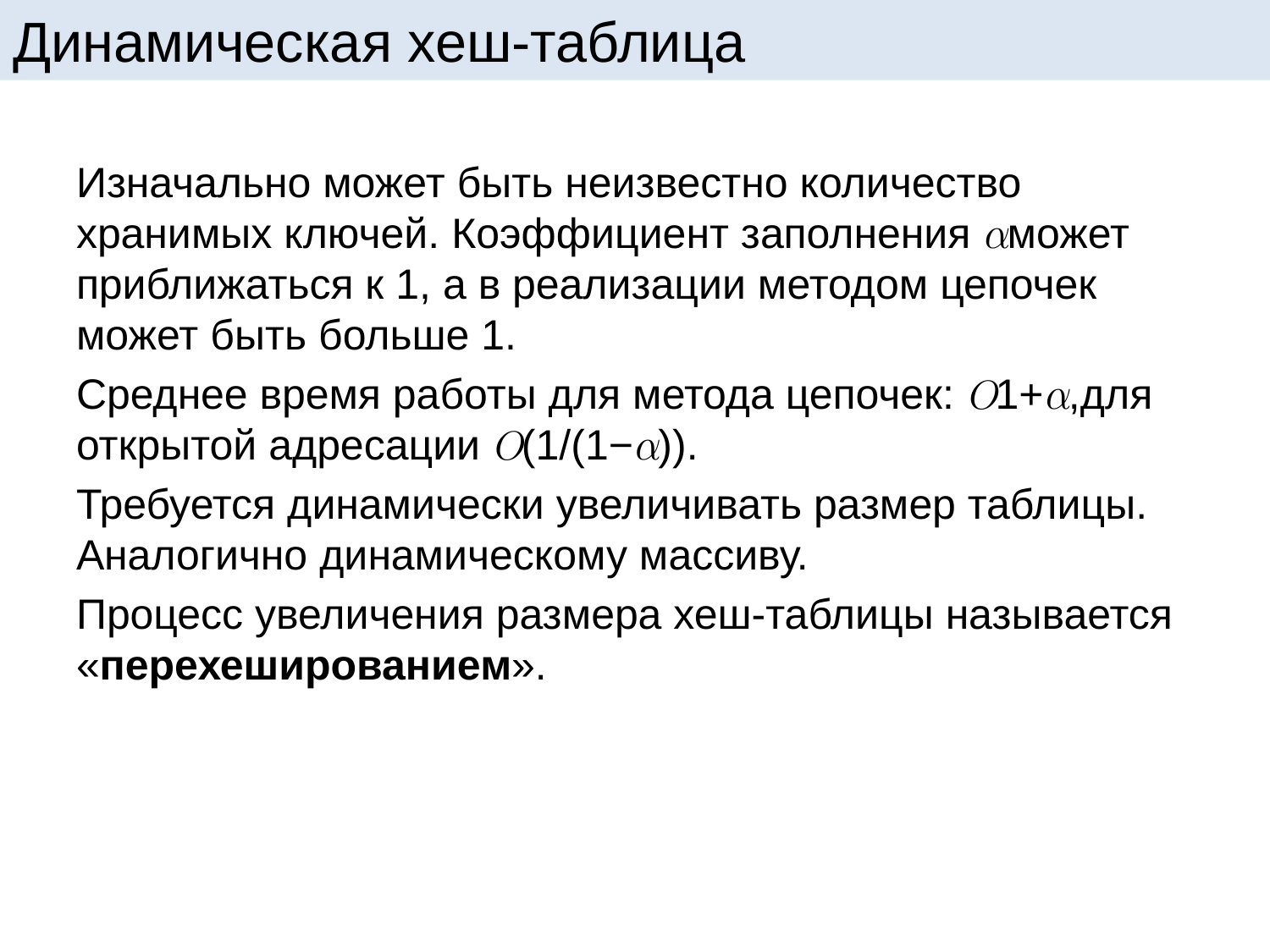

# Динамическая хеш-таблица
Изначально может быть неизвестно количество хранимых ключей. Коэффициент заполнения 𝛼может приближаться к 1, а в реализации методом цепочек может быть больше 1.
Среднее время работы для метода цепочек: 𝑂1+𝛼,для открытой адресации 𝑂(1/(1−𝛼)).
Требуется динамически увеличивать размер таблицы. Аналогично динамическому массиву.
Процесс увеличения размера хеш-таблицы называется «перехешированием».